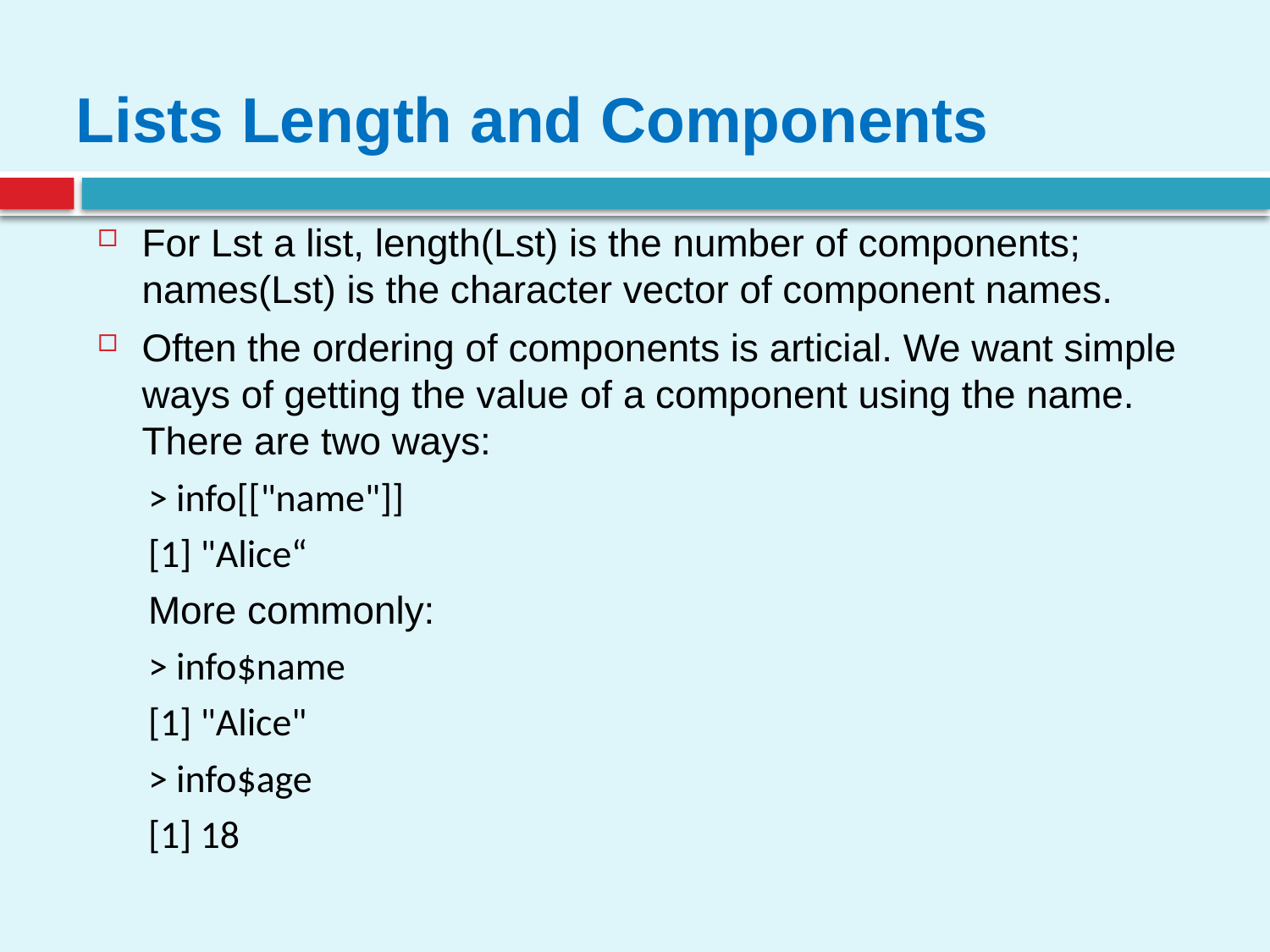

# Lists Length and Components
For Lst a list, length(Lst) is the number of components; names(Lst) is the character vector of component names.
Often the ordering of components is articial. We want simple ways of getting the value of a component using the name. There are two ways:
> info[["name"]]
[1] "Alice“
More commonly:
> info$name
[1] "Alice"
> info$age
[1] 18